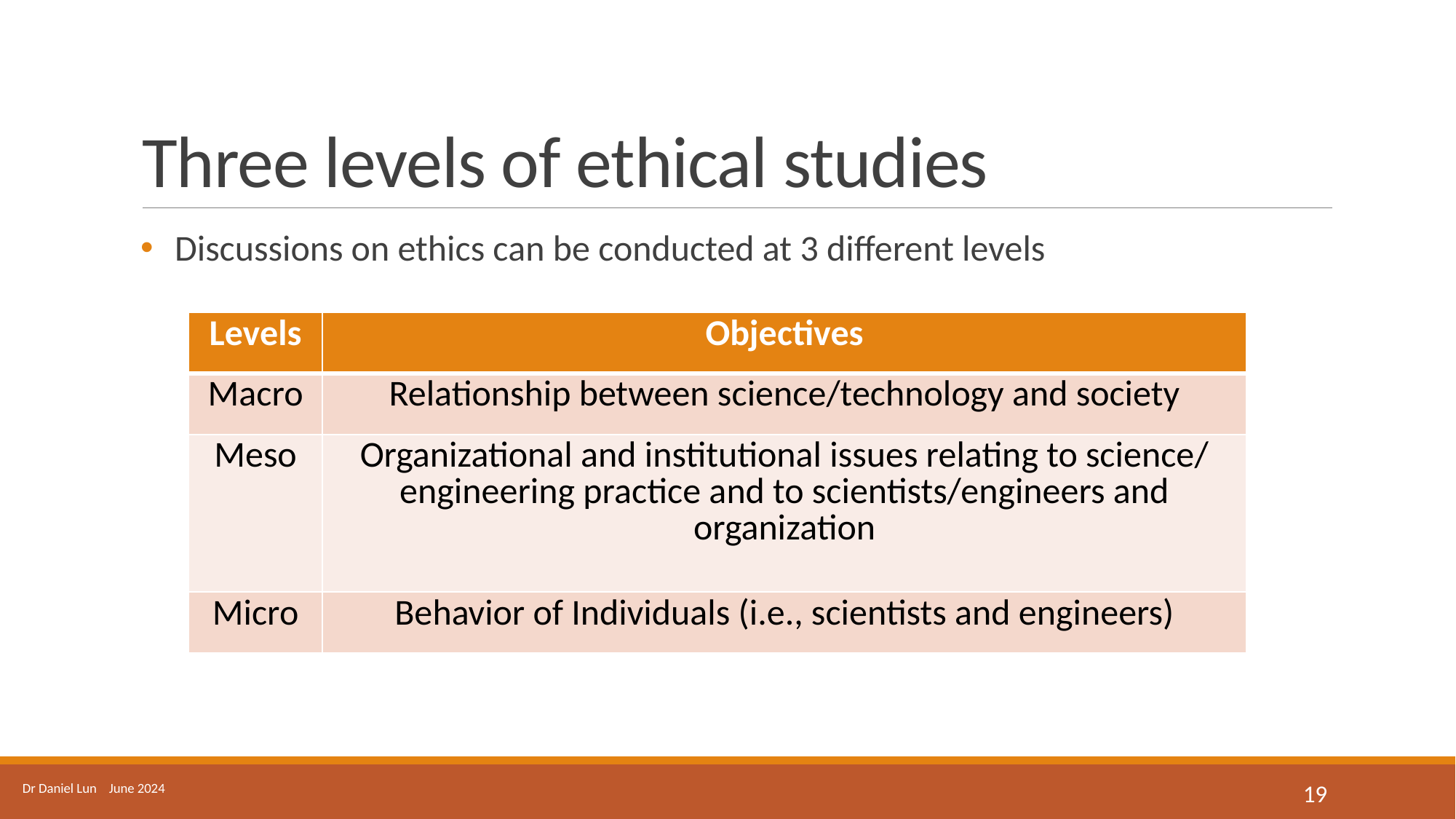

# Three levels of ethical studies
Discussions on ethics can be conducted at 3 different levels

| Levels | Objectives |
| --- | --- |
| Macro | Relationship between science/technology and society |
| Meso | Organizational and institutional issues relating to science/ engineering practice and to scientists/engineers and organization |
| Micro | Behavior of Individuals (i.e., scientists and engineers) |
Dr Daniel Lun    June 2024
19